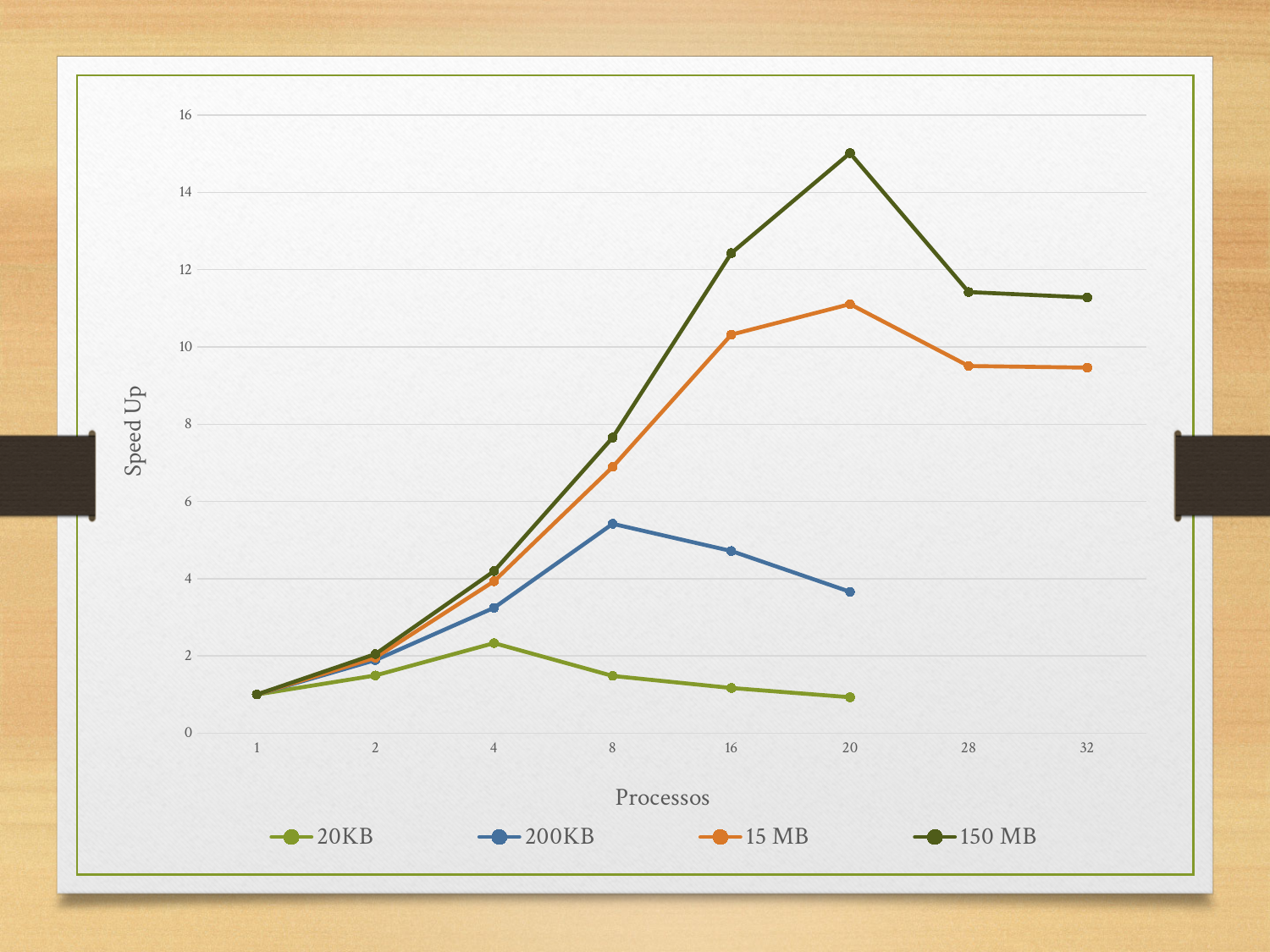

### Chart

| Category | 20KB | 200KB | 15 MB | 150 MB |
|---|---|---|---|---|
| 1 | 1.0 | 1.0 | 1.0 | 1.0 |
| 2 | 1.4935064935064934 | 1.890839275918815 | 1.956015514759585 | 2.047374313255181 |
| 4 | 2.331081081081081 | 3.2457627118644066 | 3.932453565568454 | 4.1938839355545126 |
| 8 | 1.48068669527897 | 5.419811320754717 | 6.894551362159461 | 7.654882687032863 |
| 16 | 1.1694915254237288 | 4.7154582763337896 | 10.319516666043171 | 12.42958376105169 |
| 20 | 0.9299191374663072 | 3.6592356687898087 | 11.108243063665284 | 15.019246158770807 |
| 28 | None | None | 9.506203046385004 | 11.421038619231267 |
| 32 | None | None | 9.465104309634917 | 11.280528623108102 |